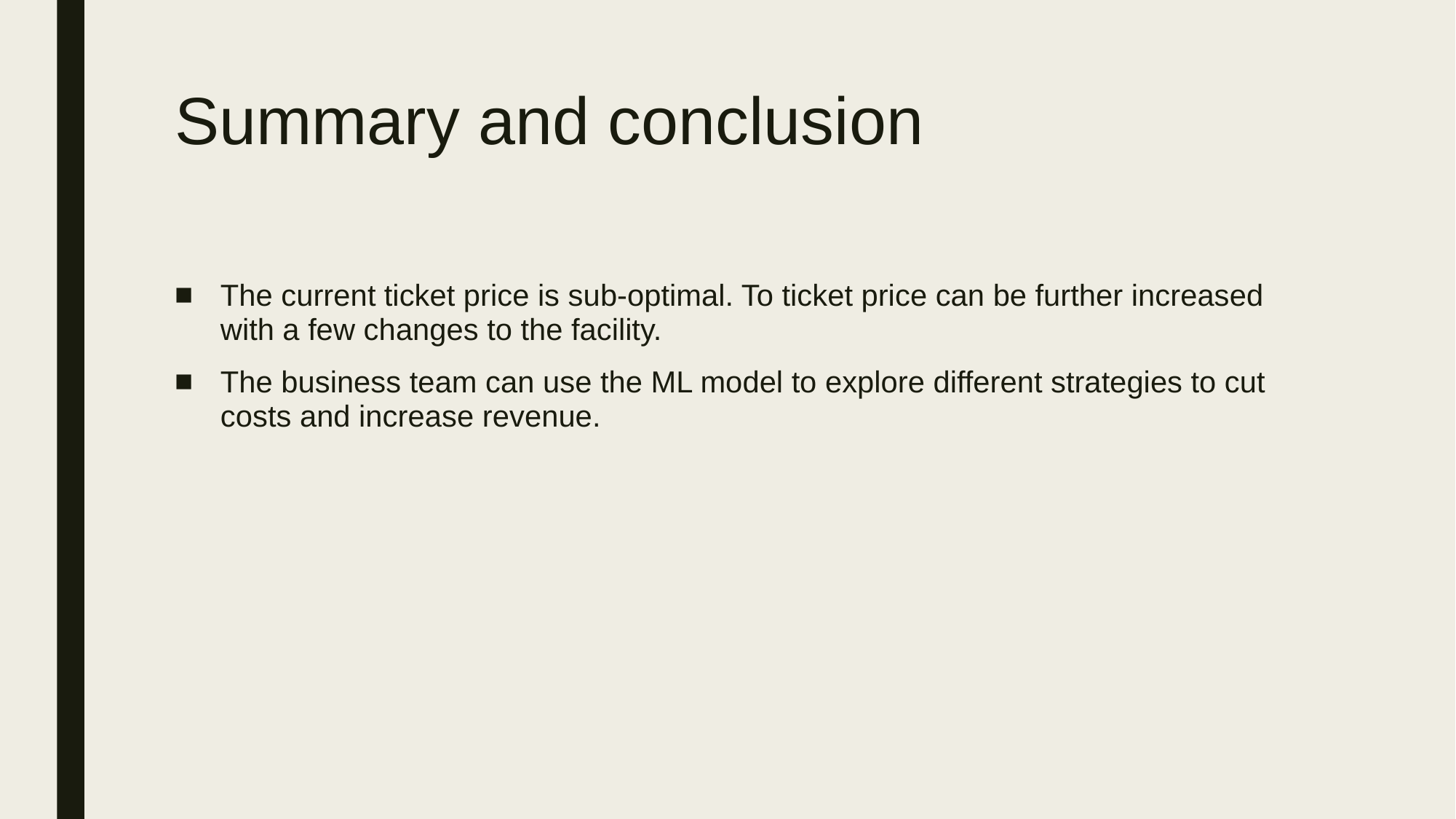

# Summary and conclusion
The current ticket price is sub-optimal. To ticket price can be further increased with a few changes to the facility.
The business team can use the ML model to explore different strategies to cut costs and increase revenue.